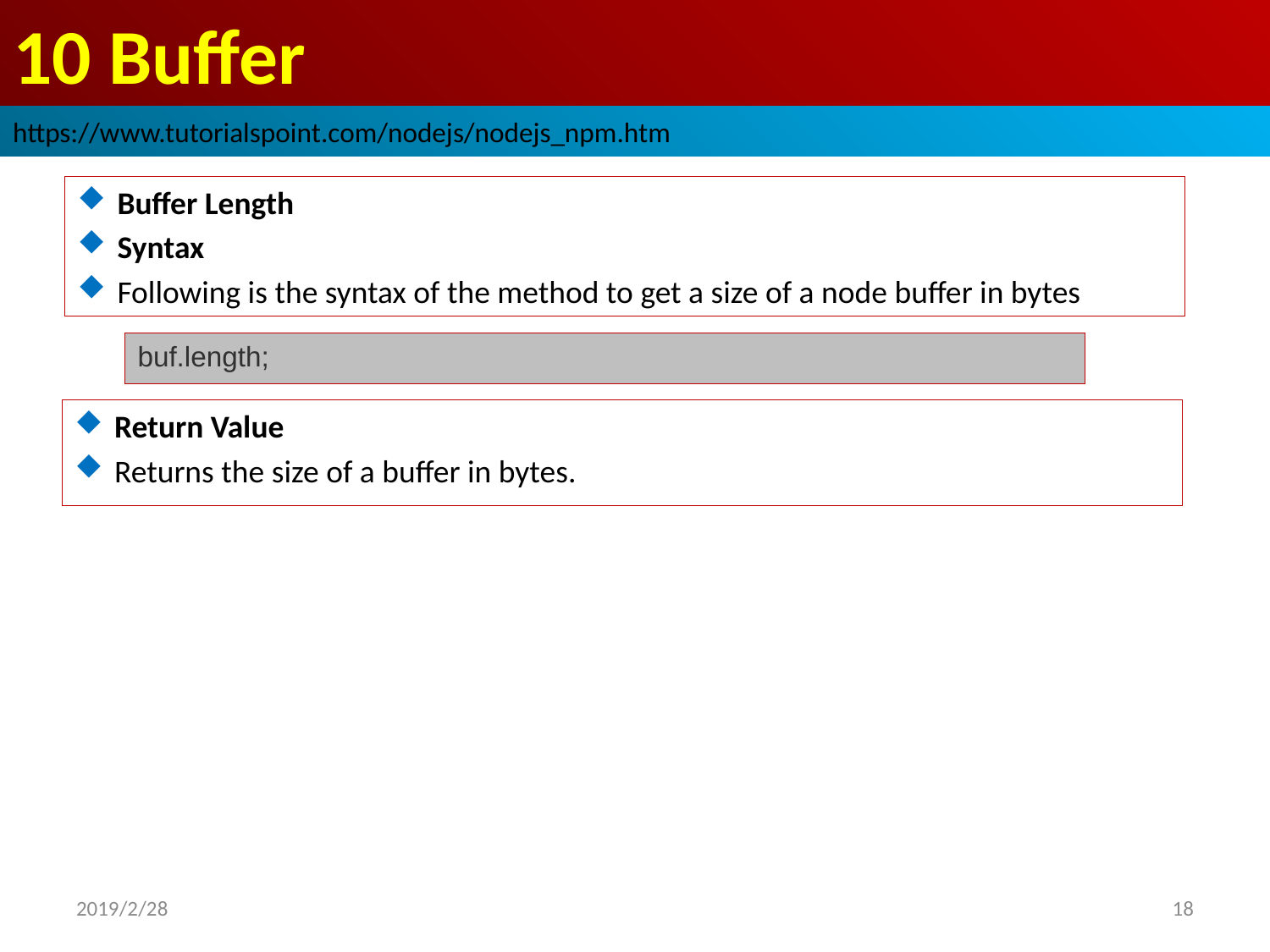

# 10 Buffer
https://www.tutorialspoint.com/nodejs/nodejs_npm.htm
Buffer Length
Syntax
Following is the syntax of the method to get a size of a node buffer in bytes

buf.length;
Return Value
Returns the size of a buffer in bytes.

2019/2/28
18